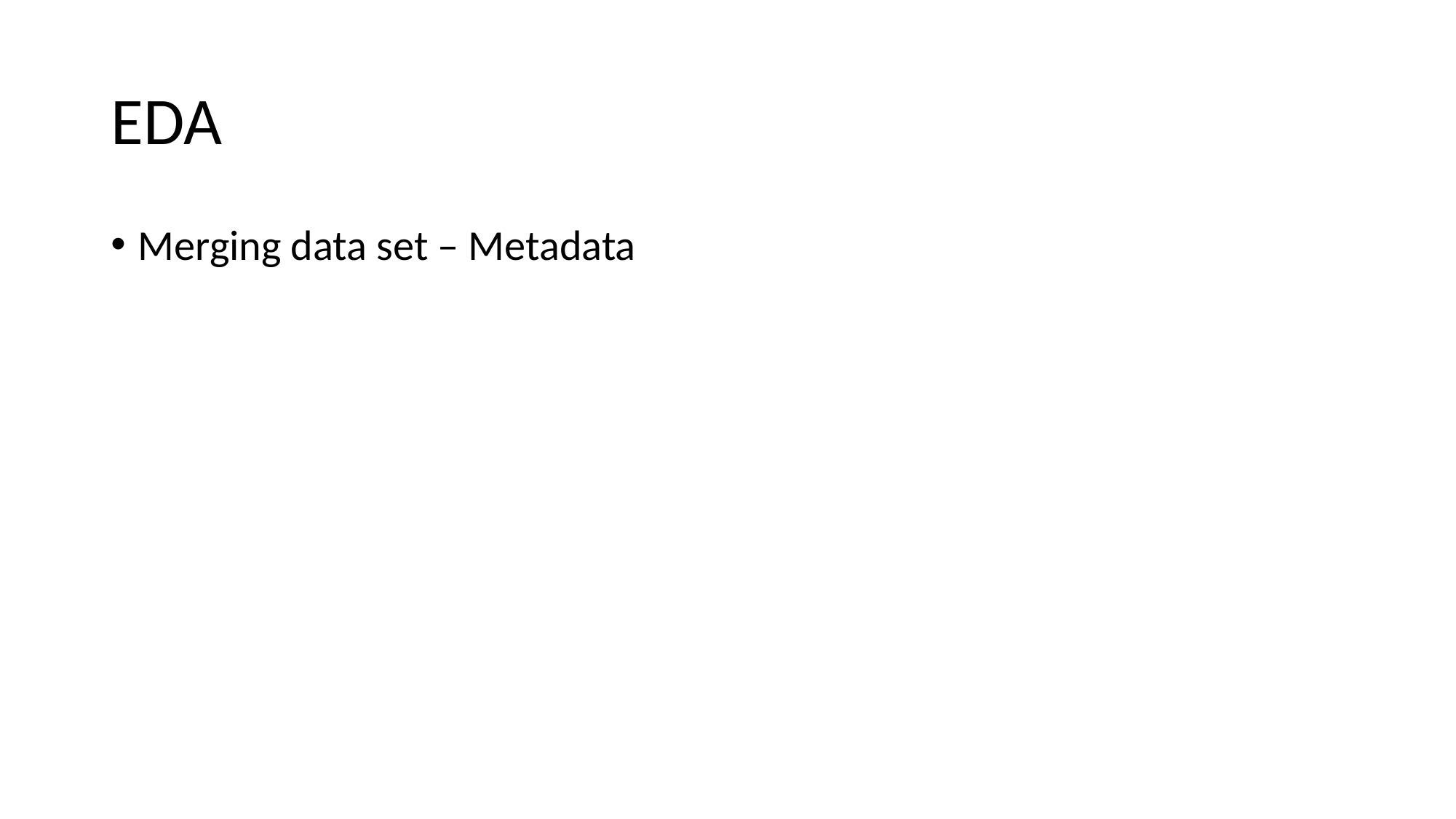

# EDA
Merging data set – Metadata